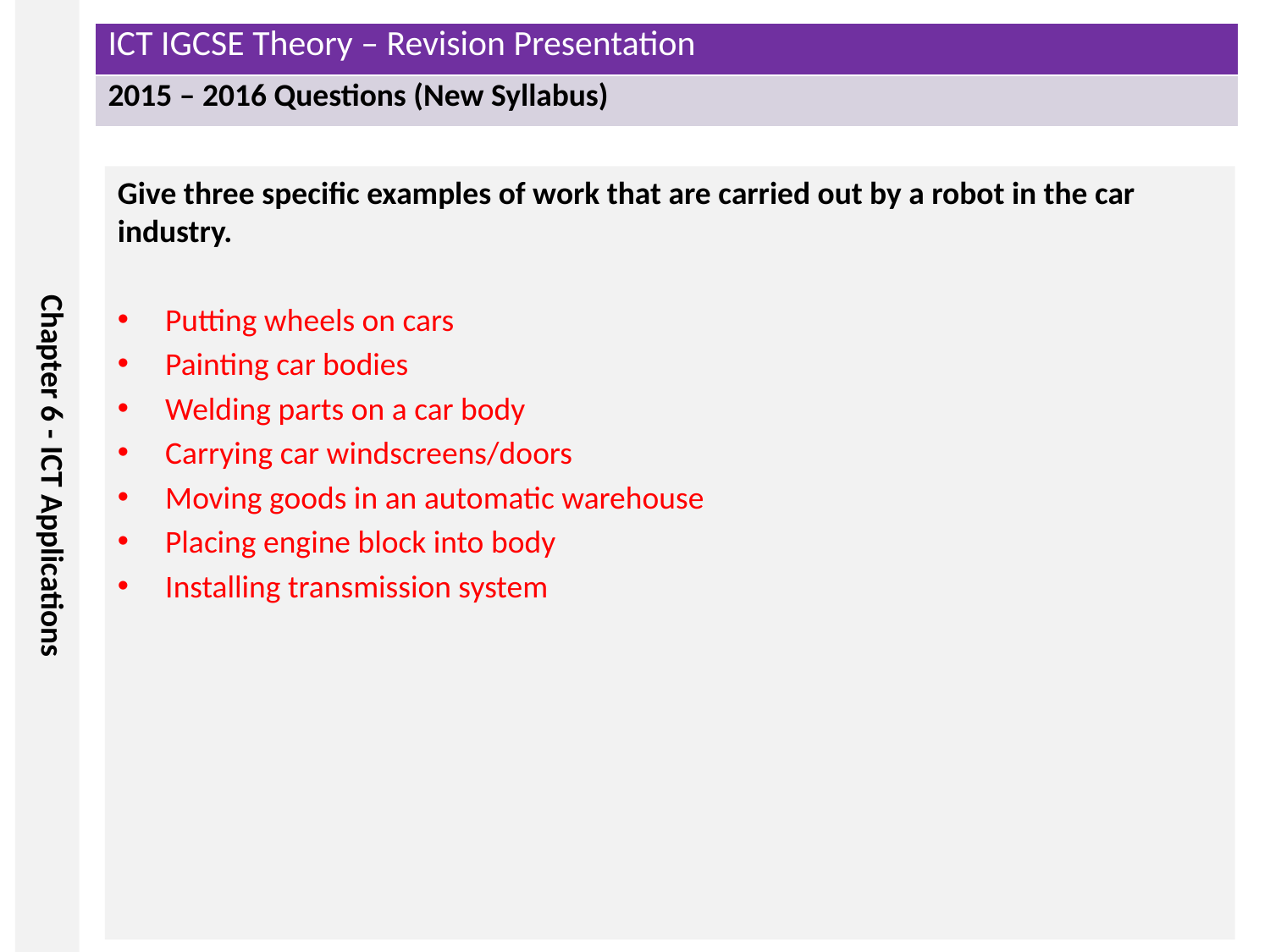

Give three specific examples of work that are carried out by a robot in the car industry.

Putting wheels on cars
Painting car bodies
Welding parts on a car body
Carrying car windscreens/doors
Moving goods in an automatic warehouse
Placing engine block into body
Installing transmission system